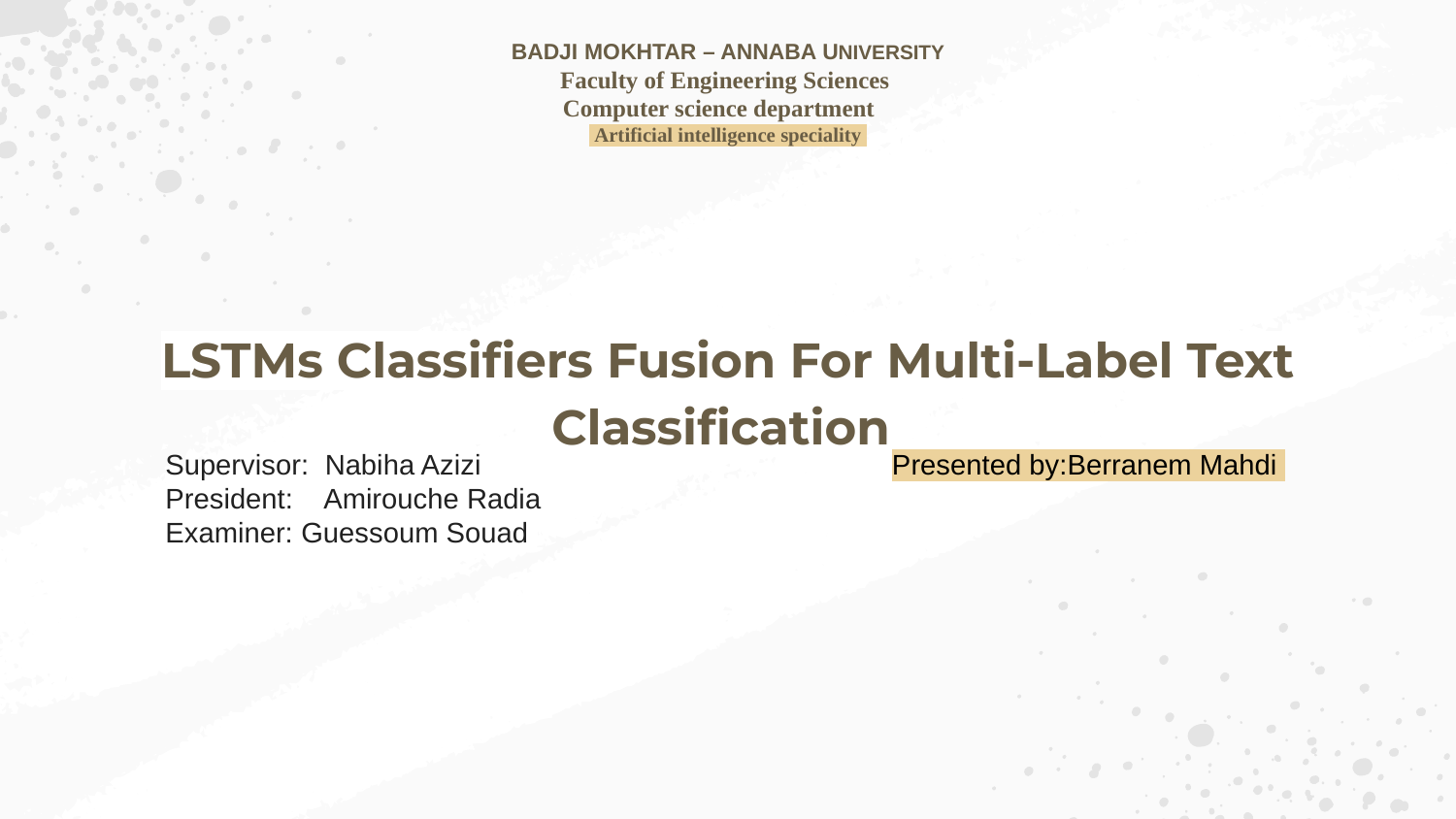

Badji Mokhtar – Annaba UNIVERSITY
Faculty of Engineering Sciences
Computer science department
 Artificial intelligence speciality

LSTMs Classifiers Fusion For Multi-Label Text Classification

Supervisor:  Nabiha Azizi
President:    Amirouche Radia
Examiner: Guessoum Souad

Presented by:Berranem Mahdi